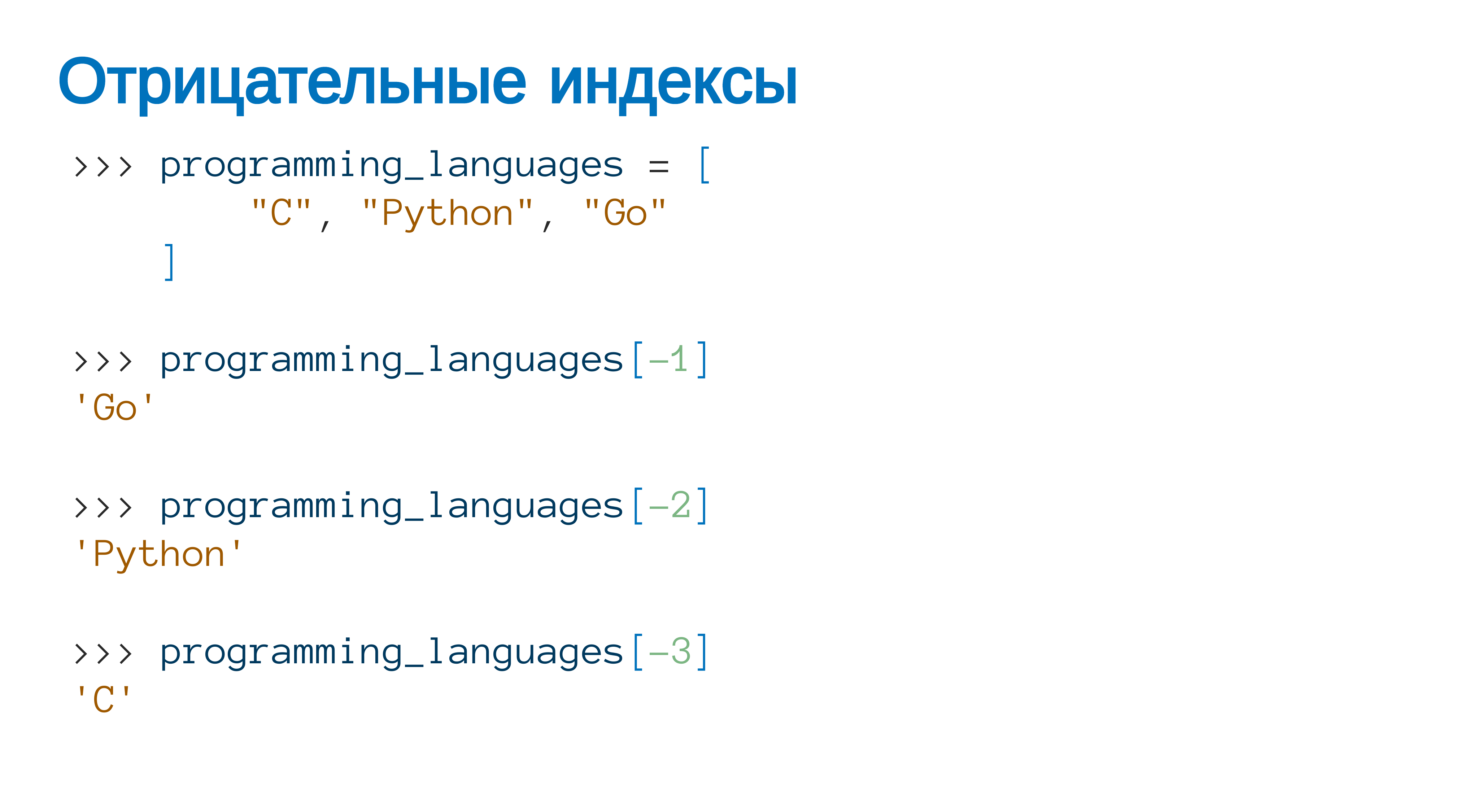

# Отрицательные индексы
>>> programming_languages = [
        "C", "Python", "Go"
    ]

>>> programming_languages[-1]
'Go'

>>> programming_languages[-2]
'Python'

>>> programming_languages[-3]
'C'
12